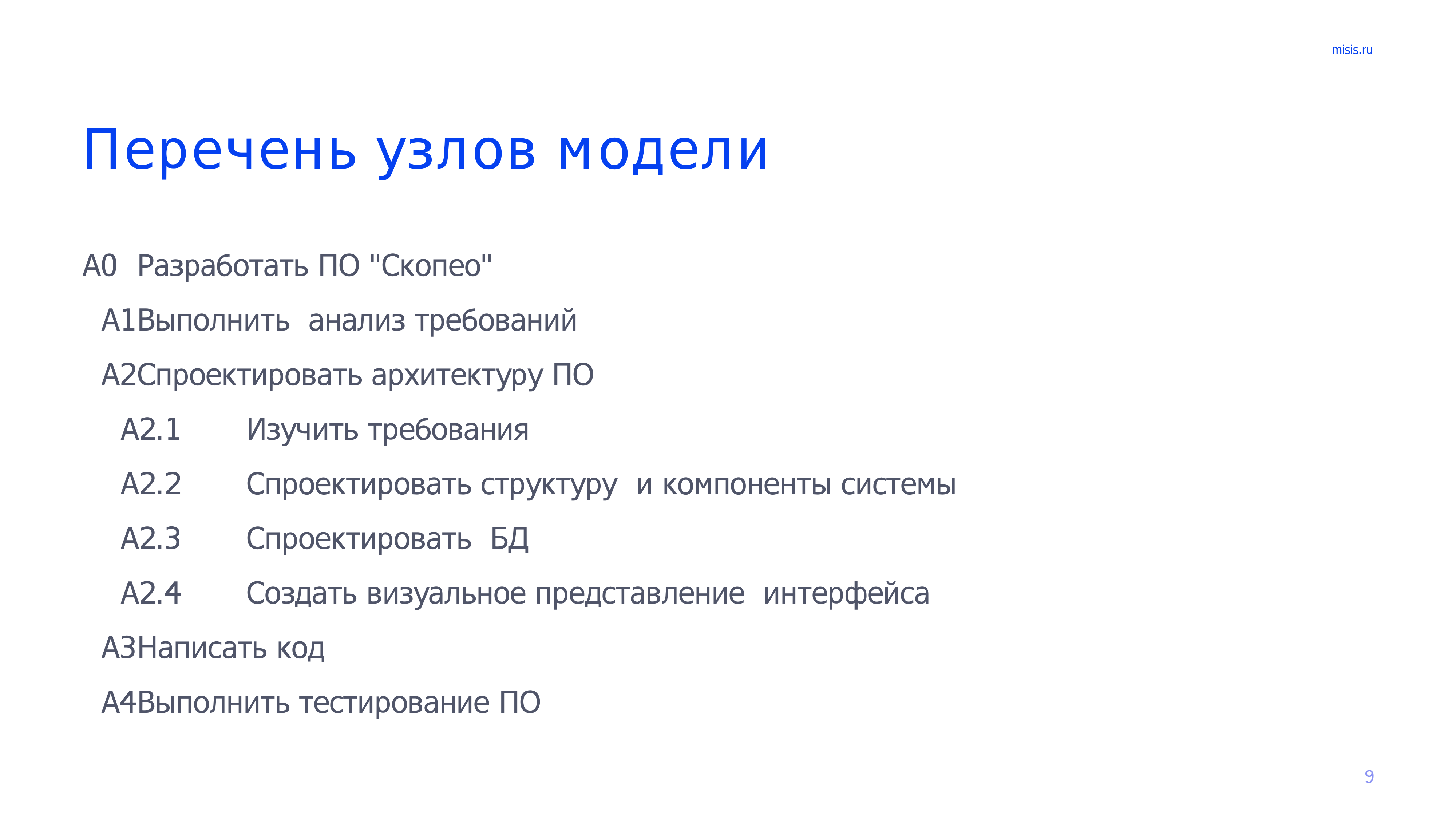

# Перечень узлов модели
A0	Разработать ПО "Скопео"
  A1	Выполнить  анализ требований
  A2	Спроектировать архитектуру ПО
    A2.1		Изучить требования
    A2.2		Спроектировать структуру  и компоненты системы
    A2.3		Спроектировать  БД
    A2.4		Создать визуальное представление  интерфейса
  A3	Написать код
  A4	Выполнить тестирование ПО
9